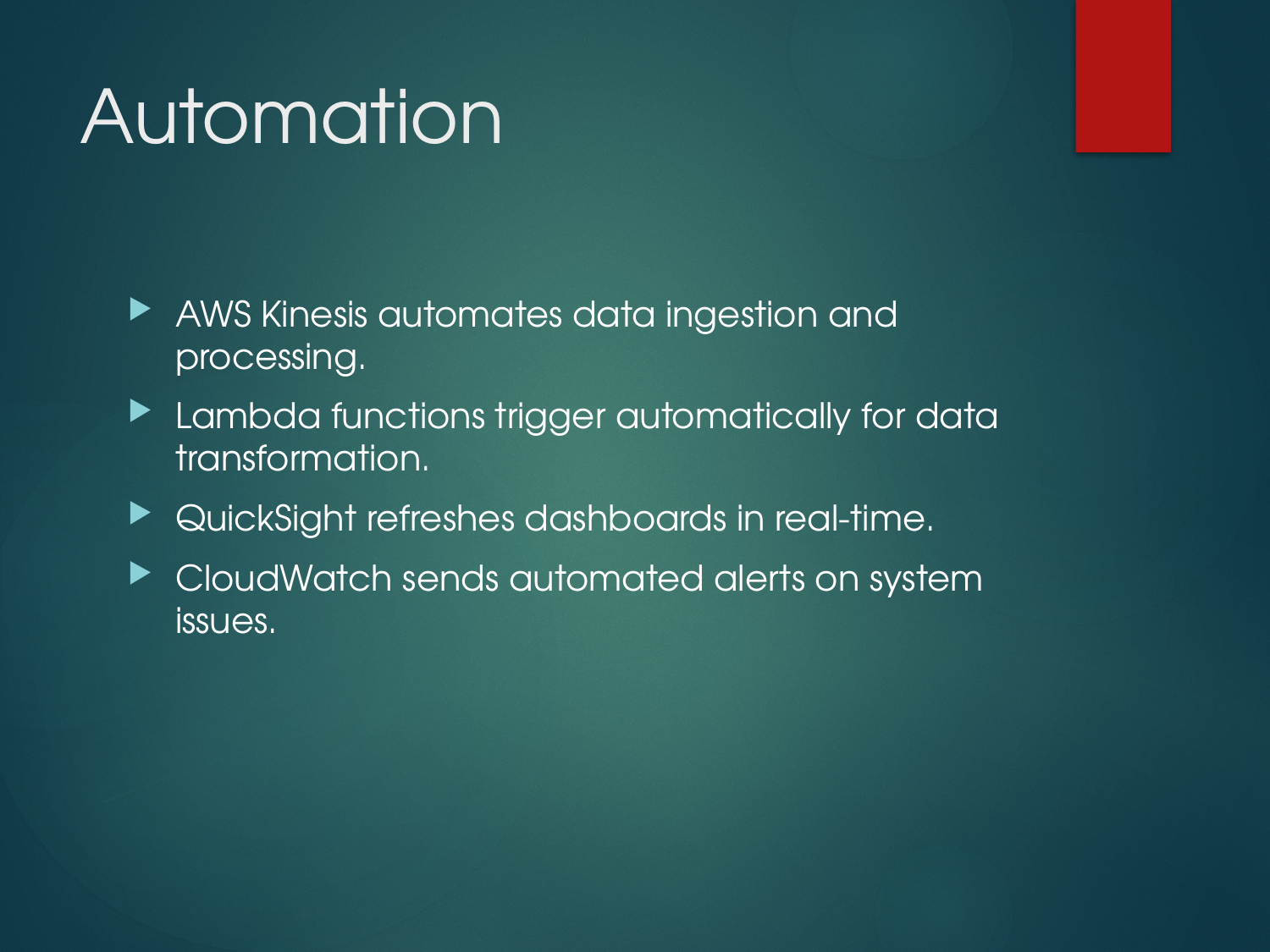

# Automation
AWS Kinesis automates data ingestion and processing.
Lambda functions trigger automatically for data transformation.
QuickSight refreshes dashboards in real-time.
CloudWatch sends automated alerts on system issues.